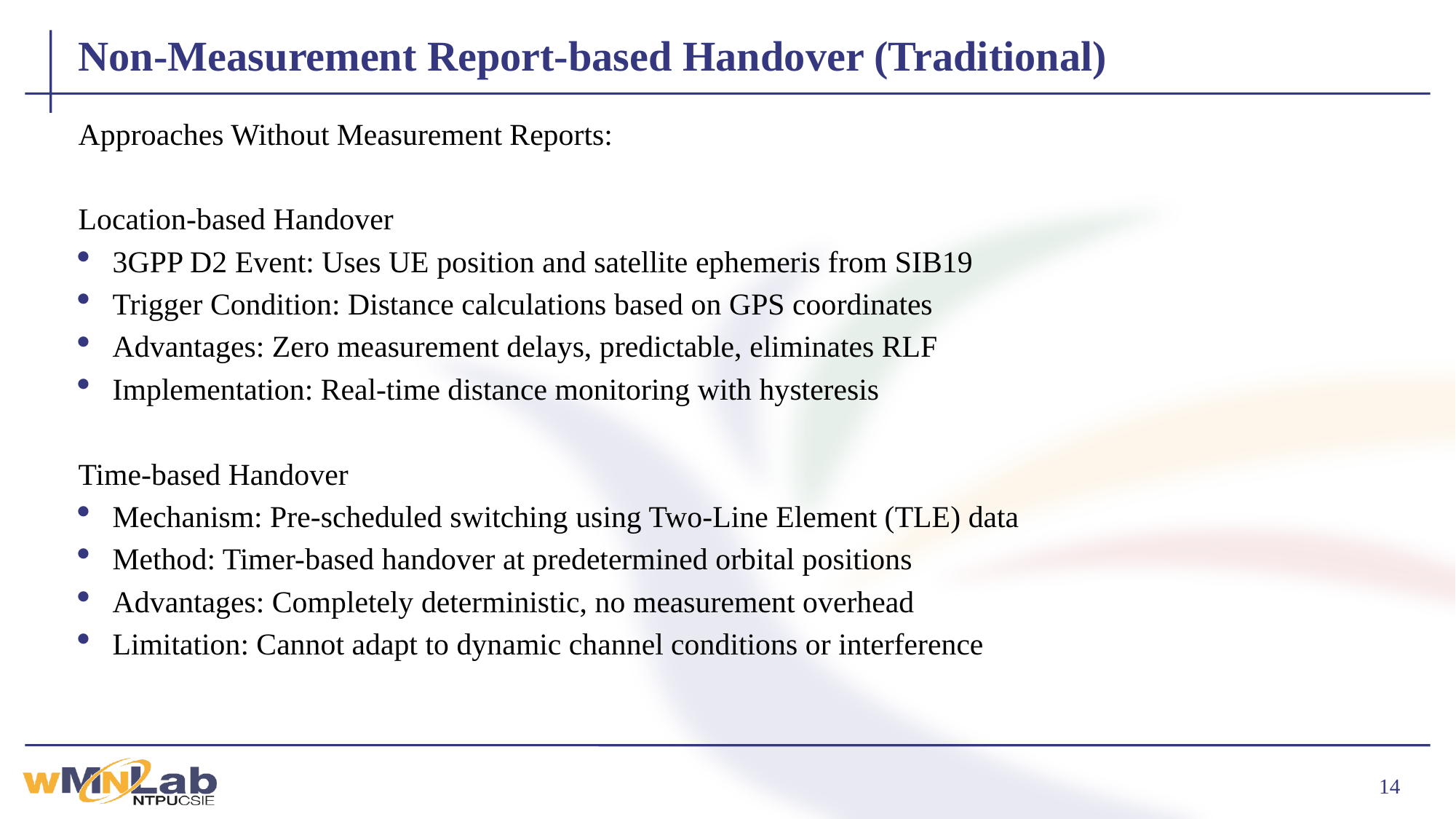

# Non-Measurement Report-based Handover (Traditional)
Approaches Without Measurement Reports:

Location-based Handover
3GPP D2 Event: Uses UE position and satellite ephemeris from SIB19
Trigger Condition: Distance calculations based on GPS coordinates
Advantages: Zero measurement delays, predictable, eliminates RLF
Implementation: Real-time distance monitoring with hysteresis

Time-based Handover
Mechanism: Pre-scheduled switching using Two-Line Element (TLE) data
Method: Timer-based handover at predetermined orbital positions
Advantages: Completely deterministic, no measurement overhead
Limitation: Cannot adapt to dynamic channel conditions or interference